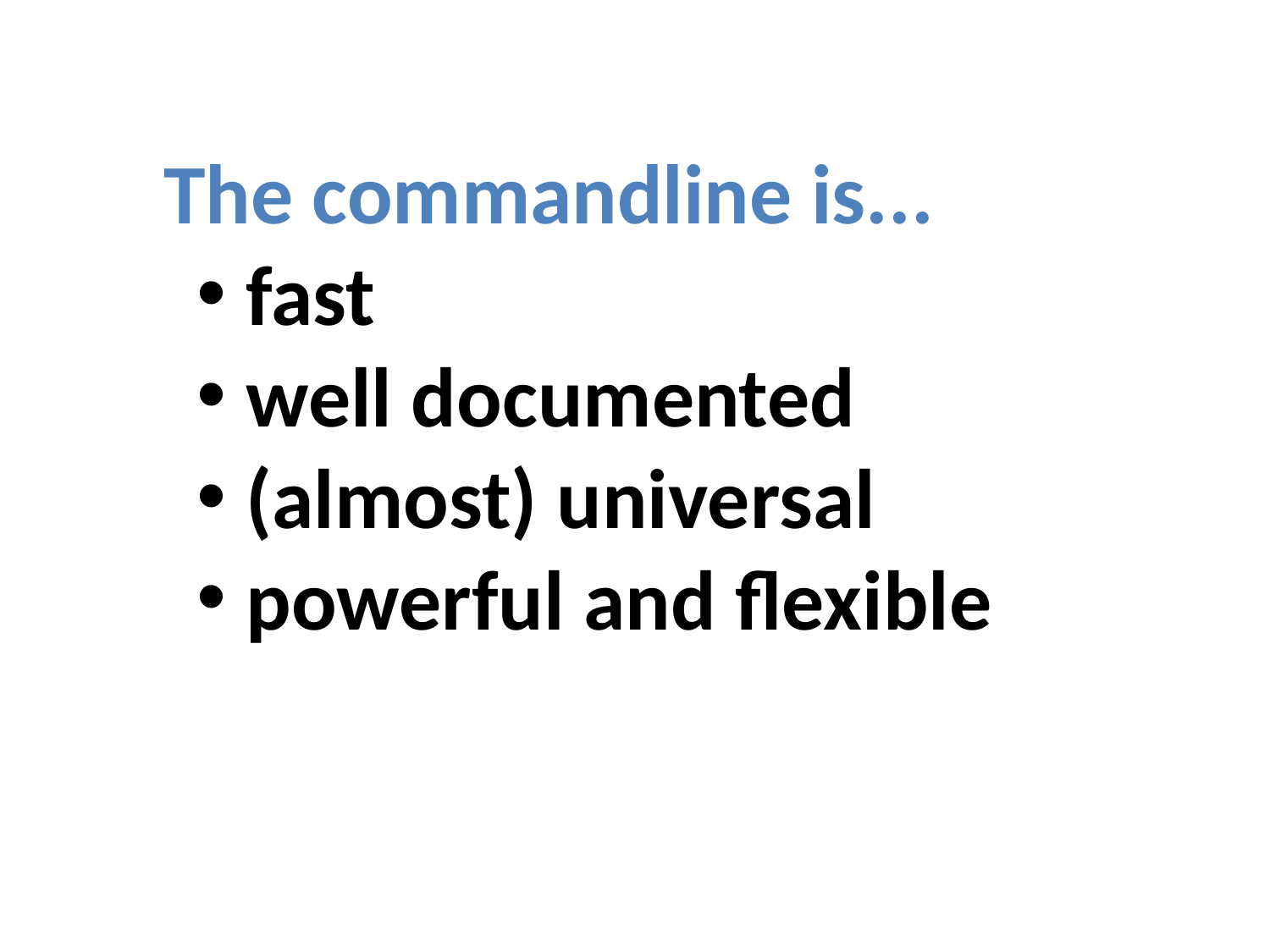

The commandline is...
 fast
 well documented
 (almost) universal
 powerful and flexible